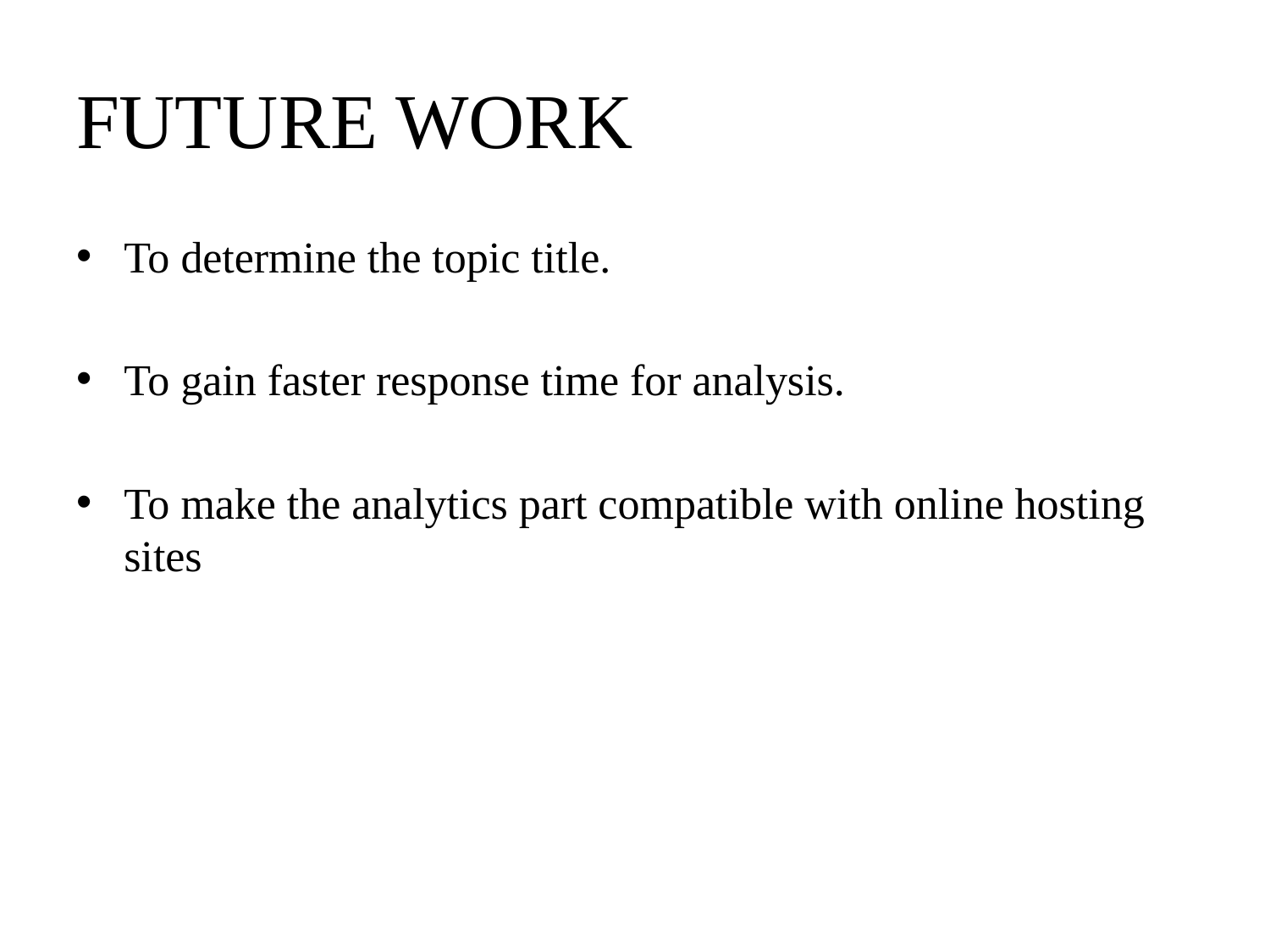

# FUTURE WORK
To determine the topic title.

To gain faster response time for analysis.

To make the analytics part compatible with online hosting sites